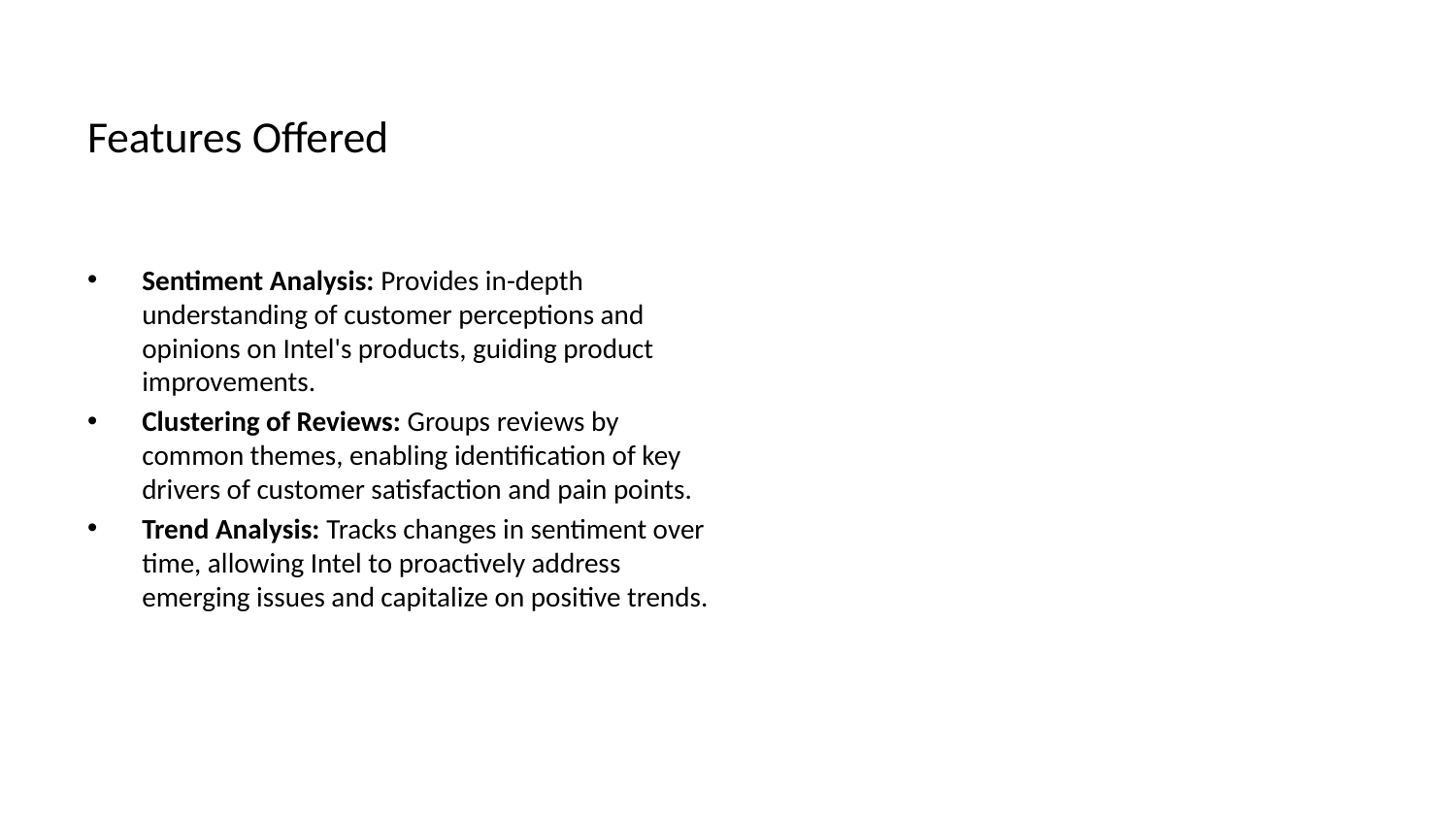

# Features Offered
Sentiment Analysis: Provides in-depth understanding of customer perceptions and opinions on Intel's products, guiding product improvements.
Clustering of Reviews: Groups reviews by common themes, enabling identification of key drivers of customer satisfaction and pain points.
Trend Analysis: Tracks changes in sentiment over time, allowing Intel to proactively address emerging issues and capitalize on positive trends.